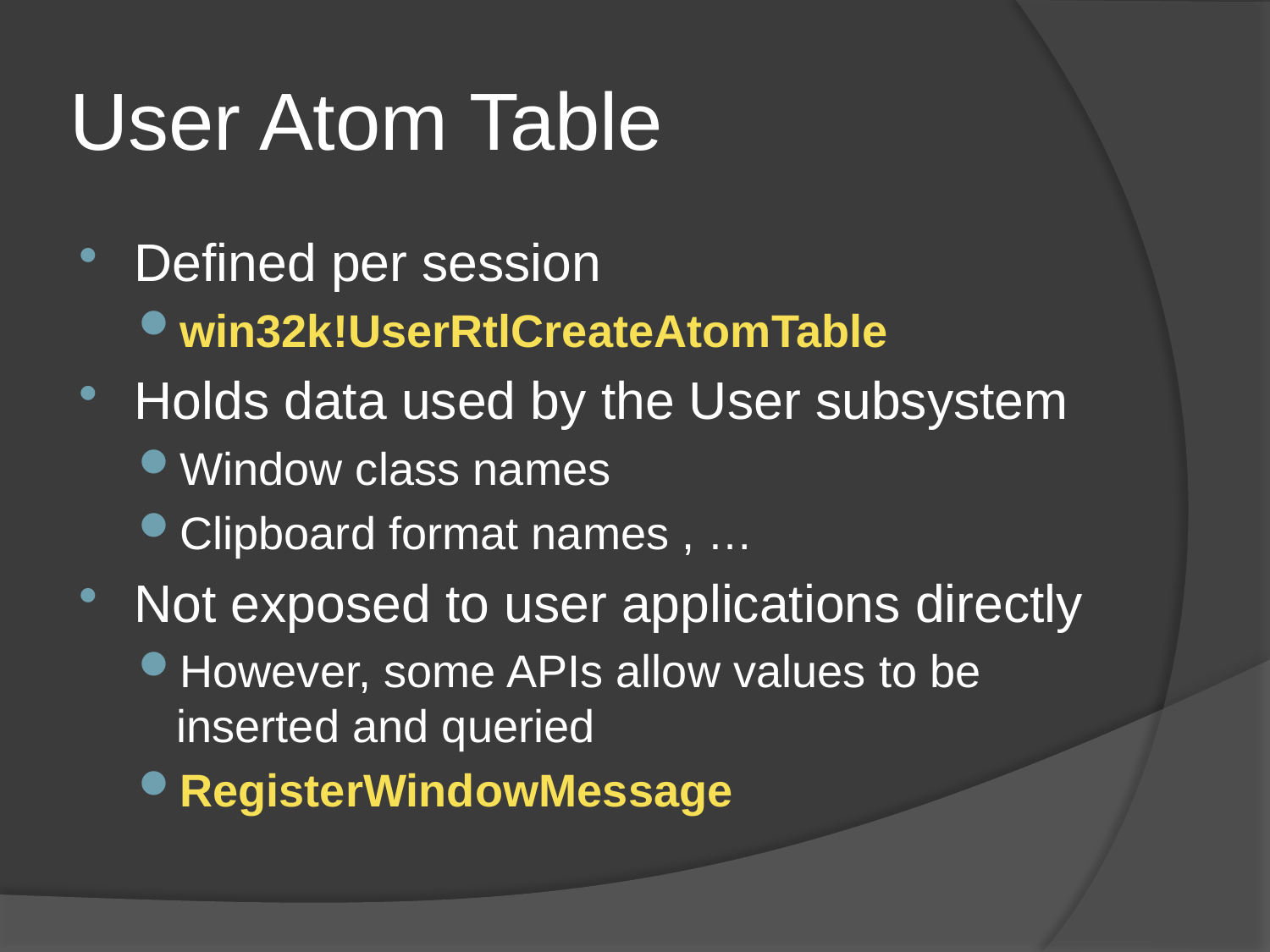

# User Atom Table
Defined per session
win32k!UserRtlCreateAtomTable
Holds data used by the User subsystem
Window class names
Clipboard format names , …
Not exposed to user applications directly
However, some APIs allow values to be inserted and queried
RegisterWindowMessage